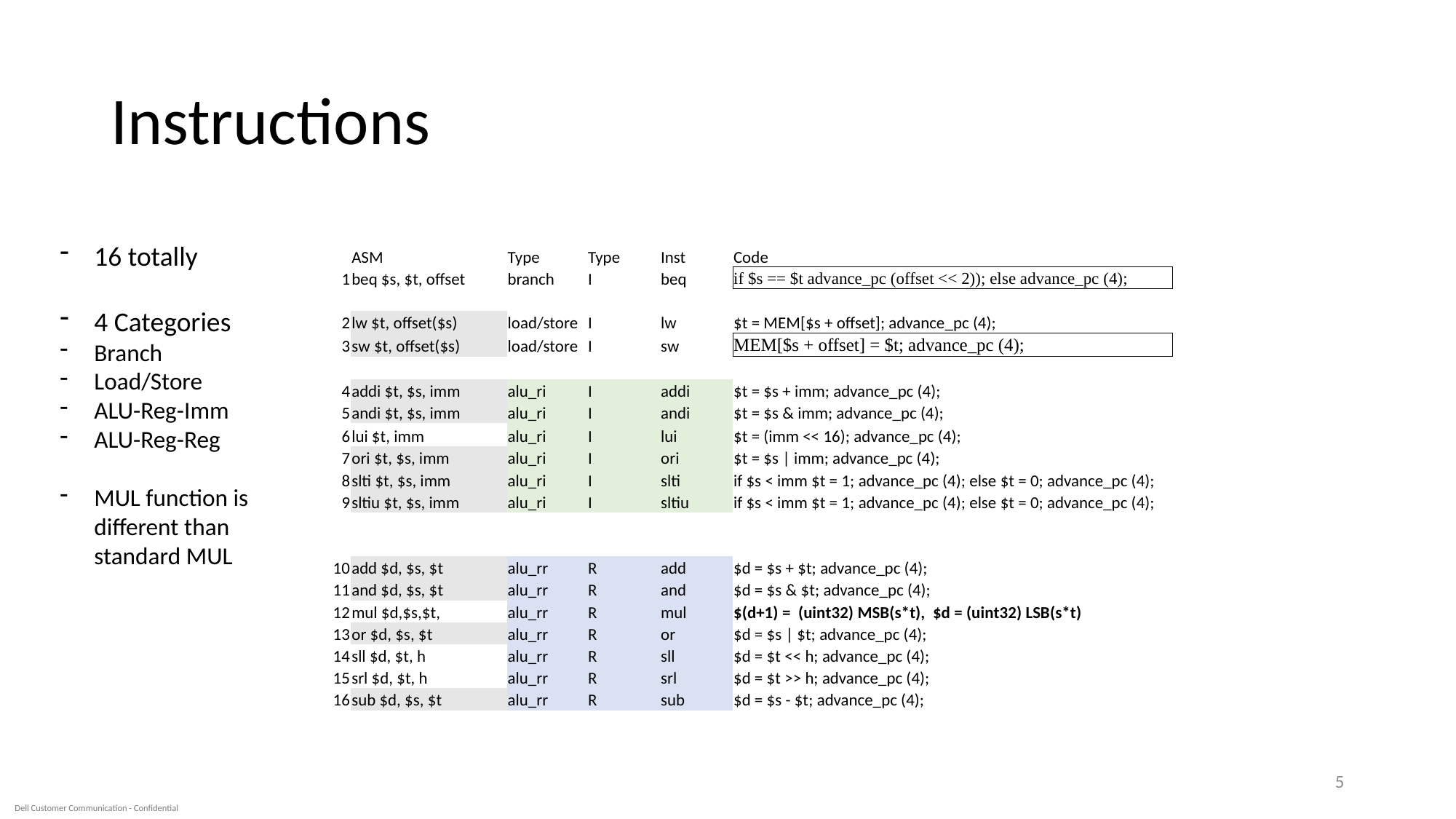

# Instructions

16 totally

4 Categories
Branch
Load/Store
ALU-Reg-Imm
ALU-Reg-Reg

MUL function is different than standard MUL
|  | ASM | Type | Type | Inst | Code |
| --- | --- | --- | --- | --- | --- |
| 1 | beq $s, $t, offset | branch | I | beq | if $s == $t advance\_pc (offset << 2)); else advance\_pc (4); |
|  |  |  |  |  |  |
| 2 | lw $t, offset($s) | load/store | I | lw | $t = MEM[$s + offset]; advance\_pc (4); |
| 3 | sw $t, offset($s) | load/store | I | sw | MEM[$s + offset] = $t; advance\_pc (4); |
|  |  |  |  |  |  |
| 4 | addi $t, $s, imm | alu\_ri | I | addi | $t = $s + imm; advance\_pc (4); |
| 5 | andi $t, $s, imm | alu\_ri | I | andi | $t = $s & imm; advance\_pc (4); |
| 6 | lui $t, imm | alu\_ri | I | lui | $t = (imm << 16); advance\_pc (4); |
| 7 | ori $t, $s, imm | alu\_ri | I | ori | $t = $s | imm; advance\_pc (4); |
| 8 | slti $t, $s, imm | alu\_ri | I | slti | if $s < imm $t = 1; advance\_pc (4); else $t = 0; advance\_pc (4); |
| 9 | sltiu $t, $s, imm | alu\_ri | I | sltiu | if $s < imm $t = 1; advance\_pc (4); else $t = 0; advance\_pc (4); |
|  |  |  |  |  |  |
|  |  |  |  |  |  |
| 10 | add $d, $s, $t | alu\_rr | R | add | $d = $s + $t; advance\_pc (4); |
| 11 | and $d, $s, $t | alu\_rr | R | and | $d = $s & $t; advance\_pc (4); |
| 12 | mul $d,$s,$t, | alu\_rr | R | mul | $(d+1) = (uint32) MSB(s\*t), $d = (uint32) LSB(s\*t) |
| 13 | or $d, $s, $t | alu\_rr | R | or | $d = $s | $t; advance\_pc (4); |
| 14 | sll $d, $t, h | alu\_rr | R | sll | $d = $t << h; advance\_pc (4); |
| 15 | srl $d, $t, h | alu\_rr | R | srl | $d = $t >> h; advance\_pc (4); |
| 16 | sub $d, $s, $t | alu\_rr | R | sub | $d = $s - $t; advance\_pc (4); |
5